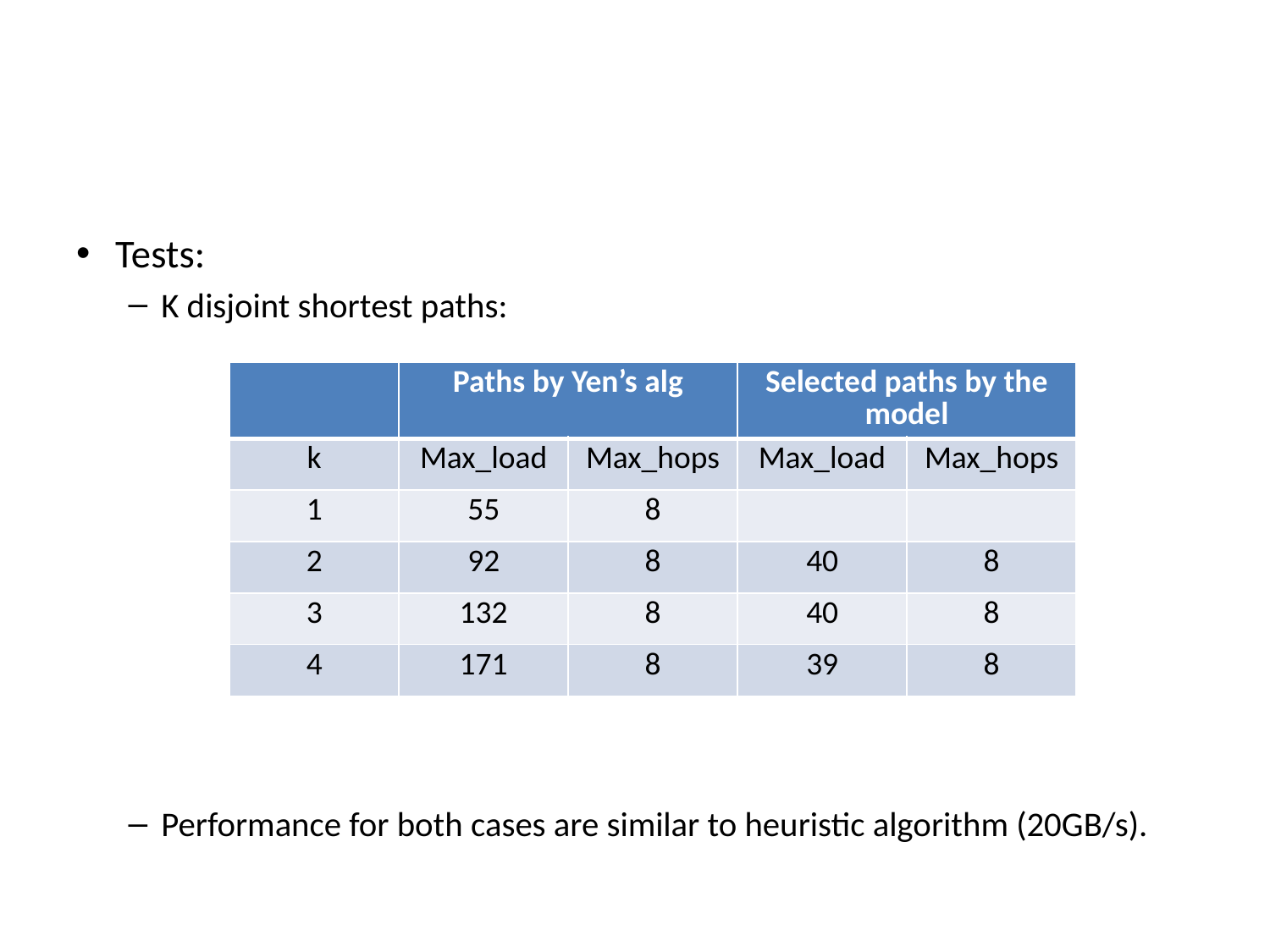

#
Tests:
K disjoint shortest paths:

Performance for both cases are similar to heuristic algorithm (20GB/s).
|  | Paths by Yen’s alg |  | Selected paths by the model |  |
| --- | --- | --- | --- | --- |
| k | Max\_load | Max\_hops | Max\_load | Max\_hops |
| 1 | 55 | 8 |  |  |
| 2 | 92 | 8 | 40 | 8 |
| 3 | 132 | 8 | 40 | 8 |
| 4 | 171 | 8 | 39 | 8 |